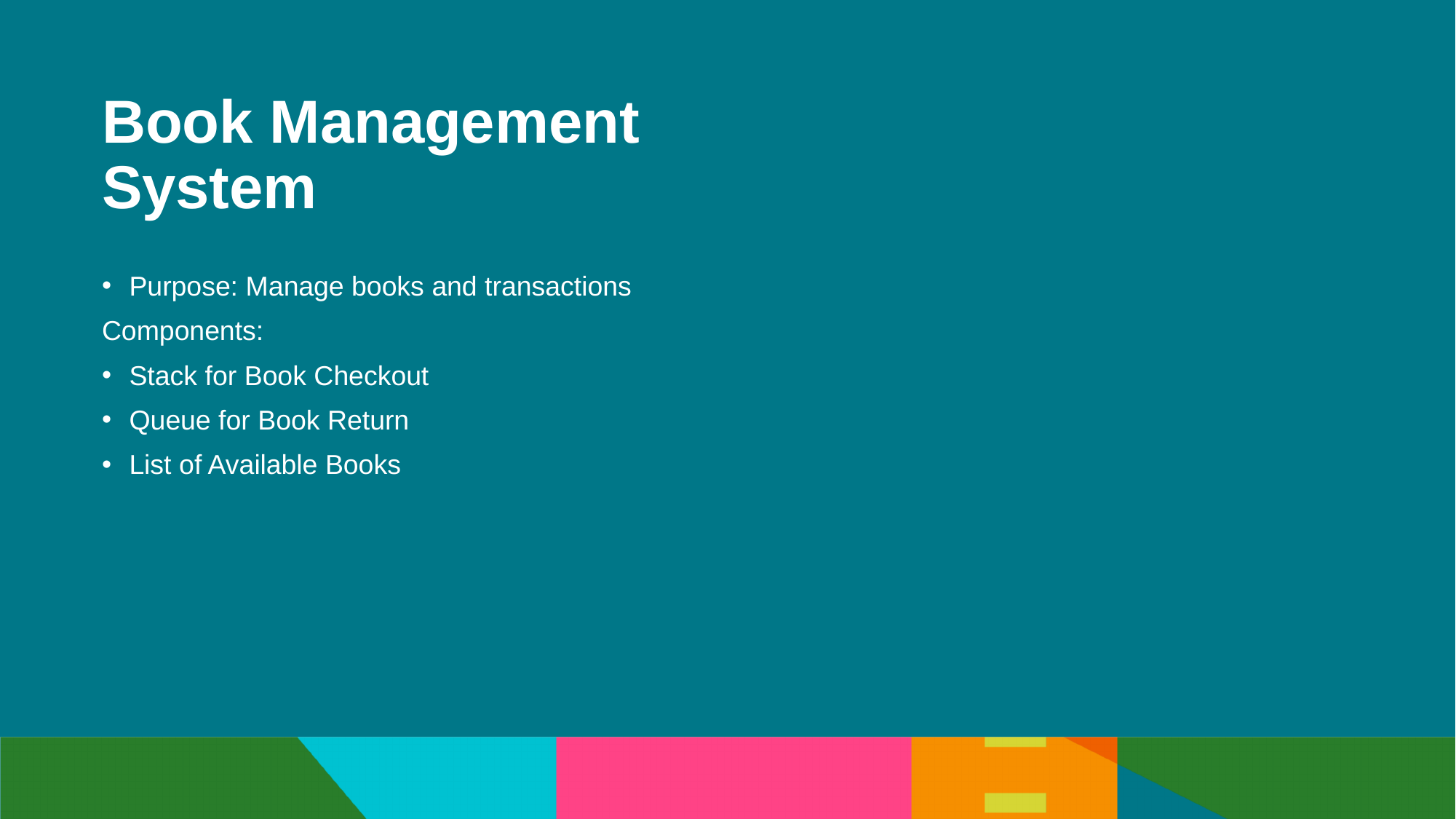

# Book Management System
Purpose: Manage books and transactions
Components:
Stack for Book Checkout
Queue for Book Return
List of Available Books